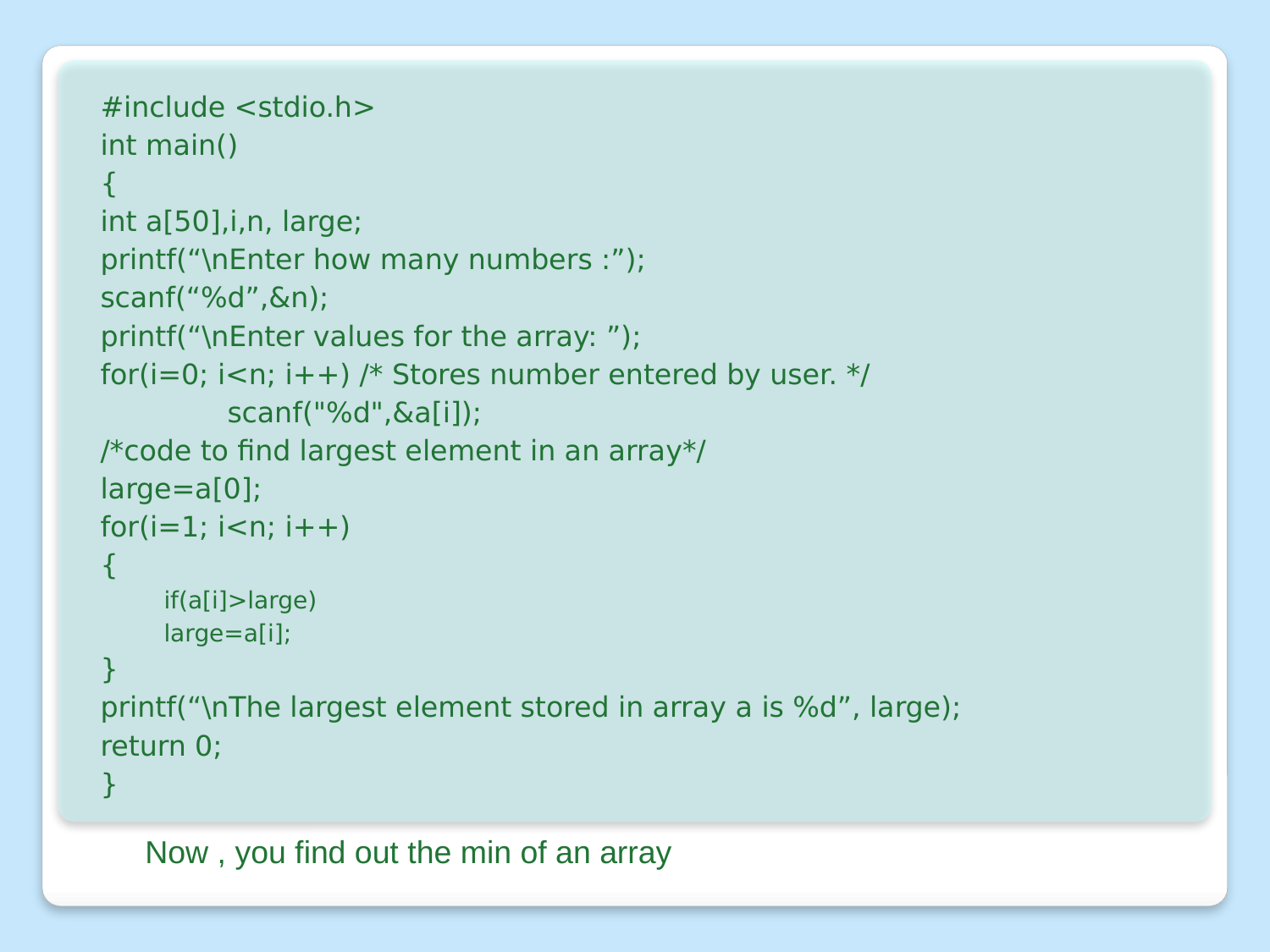

#include <stdio.h>
int main()
{
int a[50],i,n, large;
printf(“\nEnter how many numbers :”);
scanf(“%d”,&n);
printf(“\nEnter values for the array: ”);
for(i=0; i<n; i++) /* Stores number entered by user. */
	scanf("%d",&a[i]);
/*code to find largest element in an array*/
large=a[0];
for(i=1; i<n; i++)
{
if(a[i]>large)
large=a[i];
}
printf(“\nThe largest element stored in array a is %d”, large);
return 0;
}
Now , you find out the min of an array